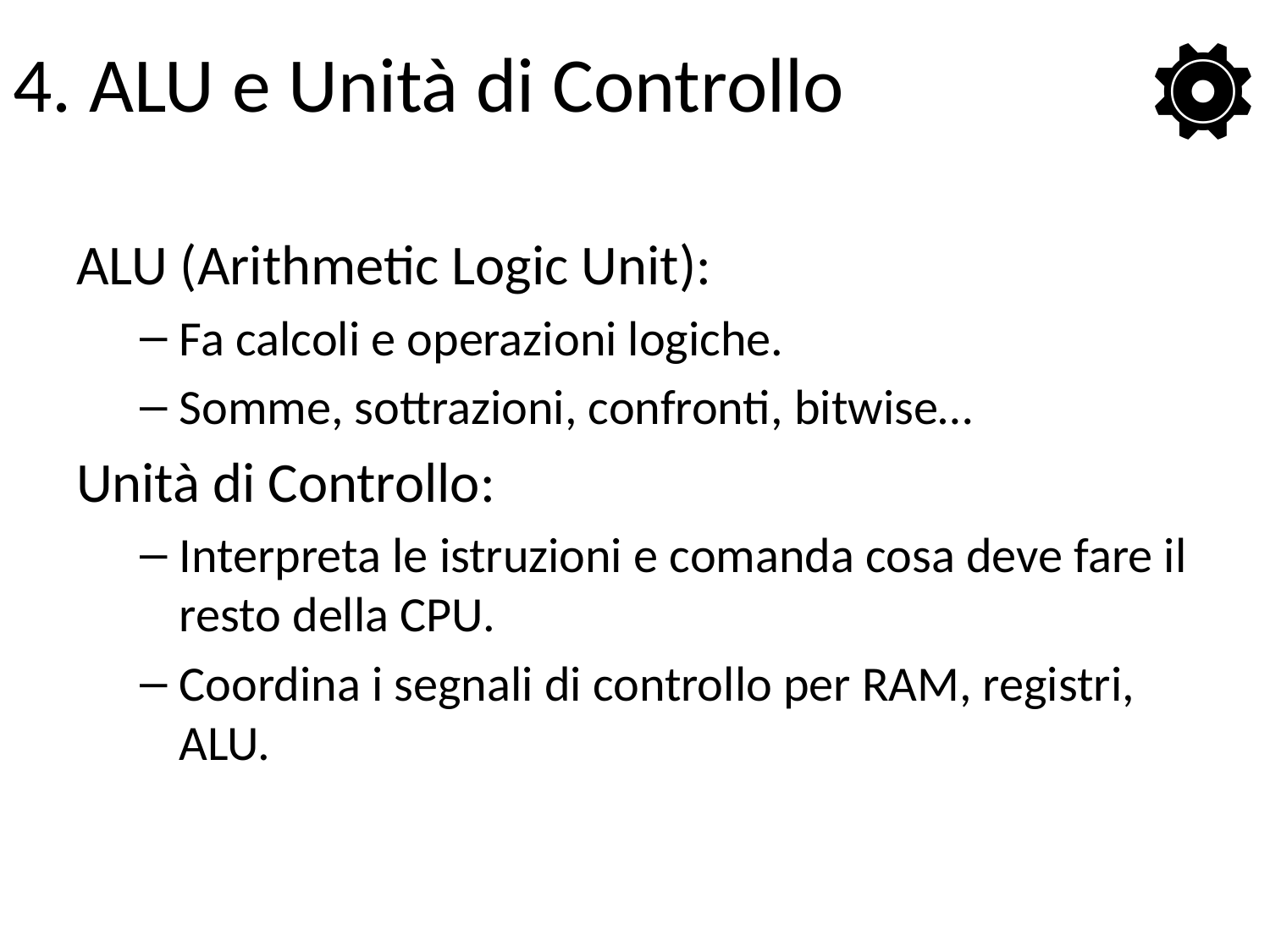

# 4. ALU e Unità di Controllo
⚙️
ALU (Arithmetic Logic Unit):
Fa calcoli e operazioni logiche.
Somme, sottrazioni, confronti, bitwise…
Unità di Controllo:
Interpreta le istruzioni e comanda cosa deve fare il resto della CPU.
Coordina i segnali di controllo per RAM, registri, ALU.